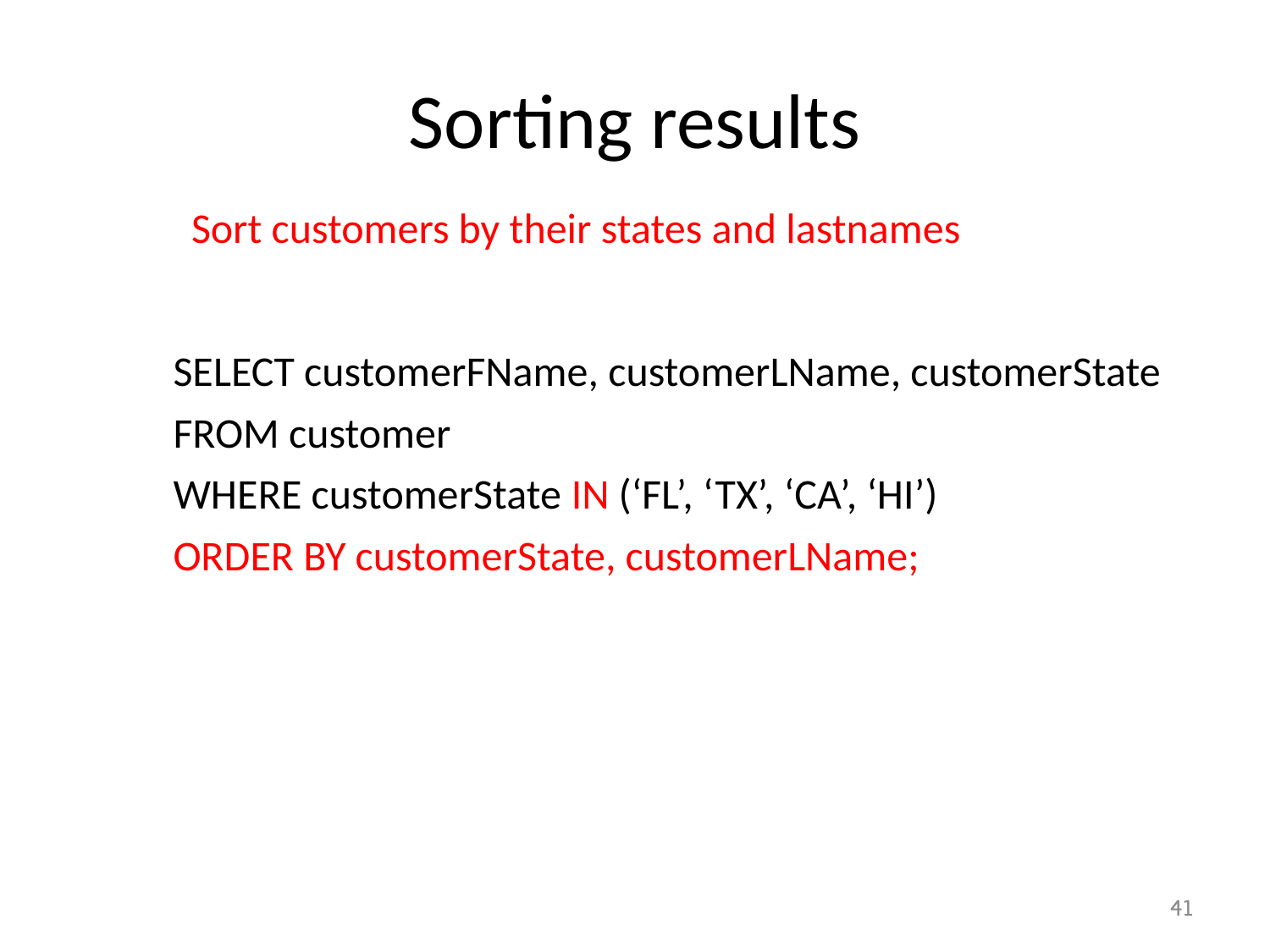

# Sorting results
Sort customers by their states and lastnames
SELECT customerFName, customerLName, customerState
FROM customer
WHERE customerState IN (‘FL’, ‘TX’, ‘CA’, ‘HI’)
ORDER BY customerState, customerLName;
41